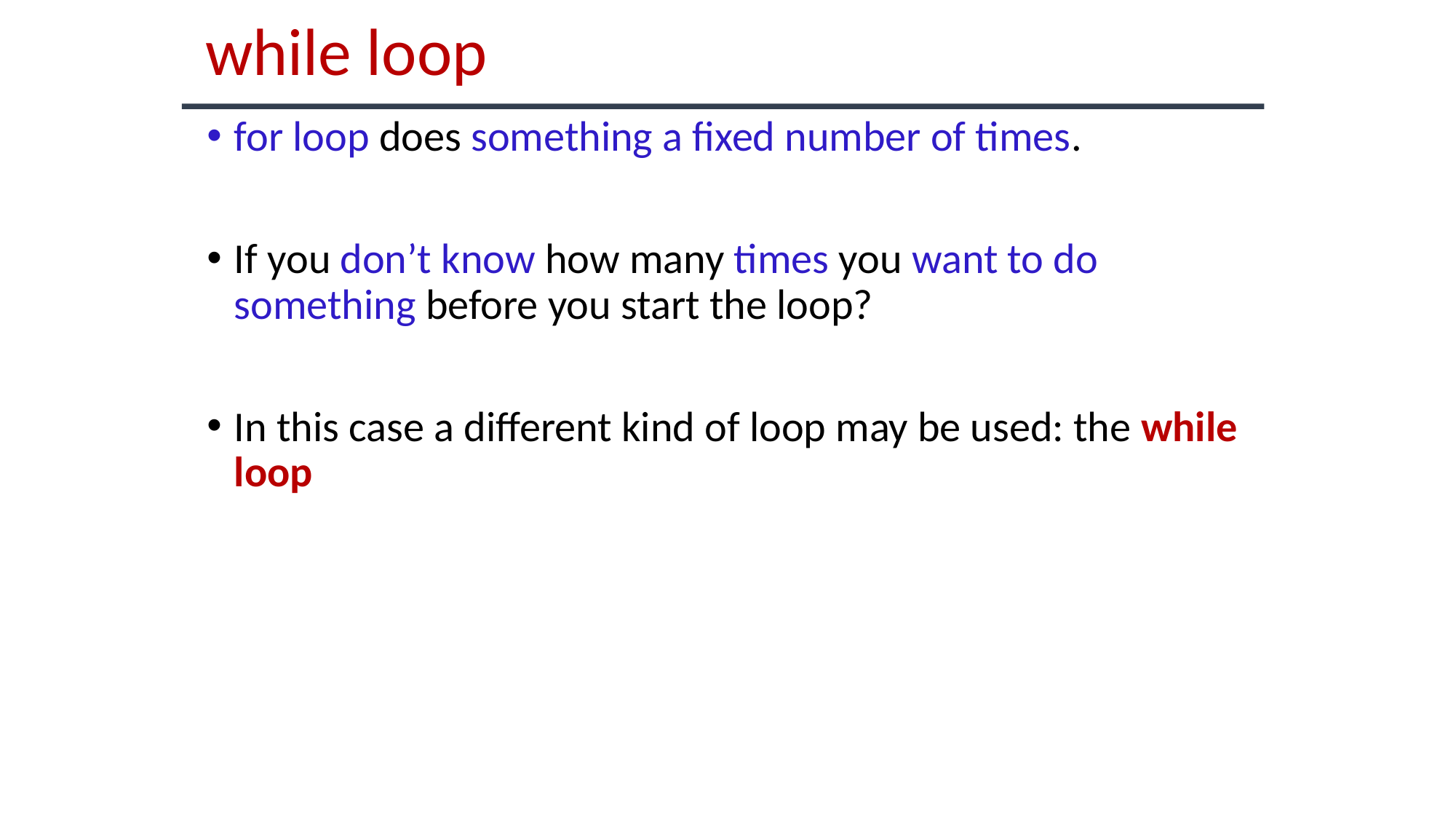

# while loop

for loop does something a fixed number of times.

If you don’t know how many times you want to do something before you start the loop?

In this case a different kind of loop may be used: the while loop